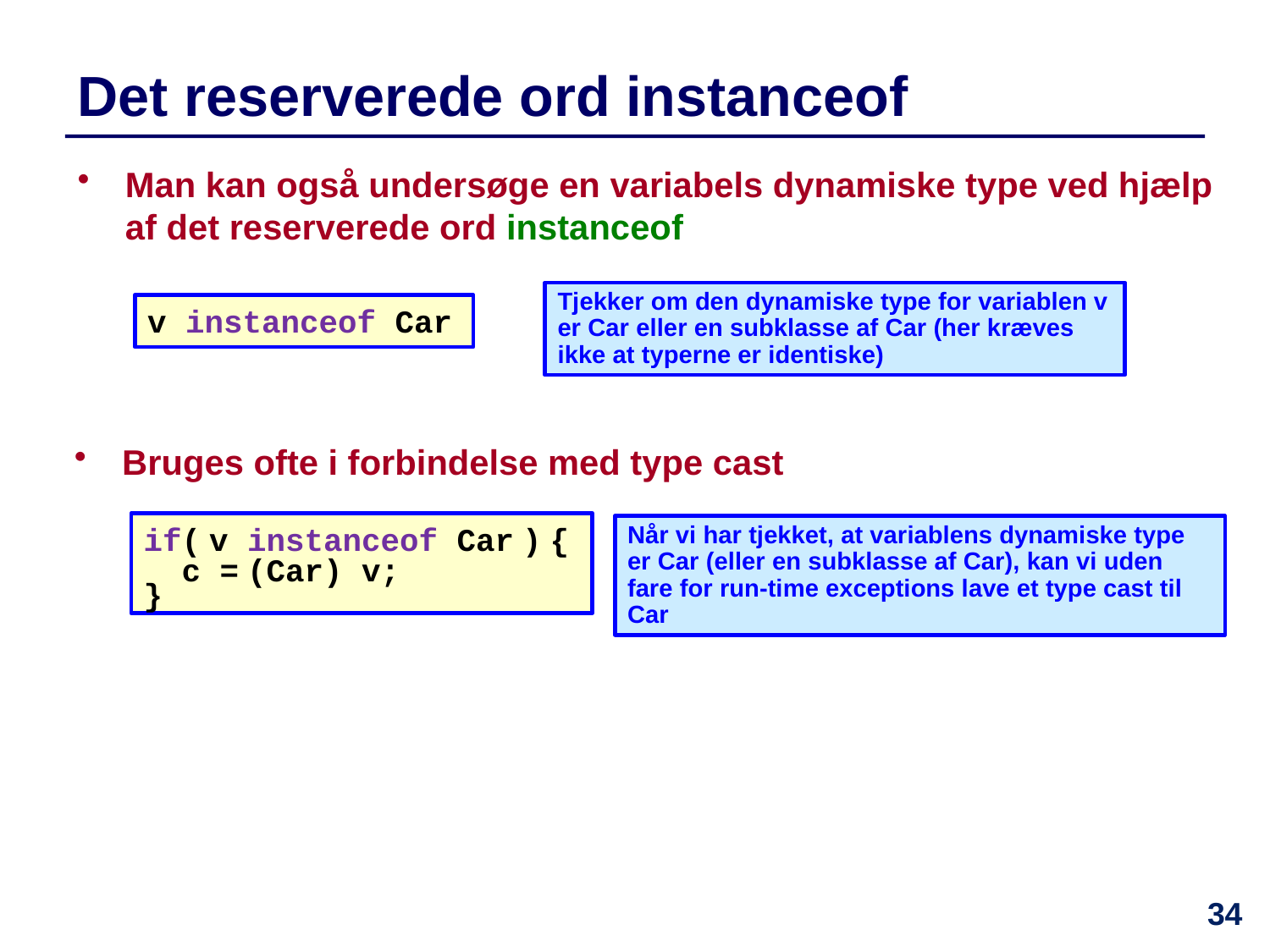

Det reserverede ord instanceof
Man kan også undersøge en variabels dynamiske type ved hjælp af det reserverede ord instanceof
Tjekker om den dynamiske type for variablen v er Car eller en subklasse af Car (her kræves ikke at typerne er identiske)
v instanceof Car
Bruges ofte i forbindelse med type cast
if( v instanceof Car ) {
  c = (Car) v;
}
Når vi har tjekket, at variablens dynamiske type er Car (eller en subklasse af Car), kan vi uden fare for run-time exceptions lave et type cast til Car
34